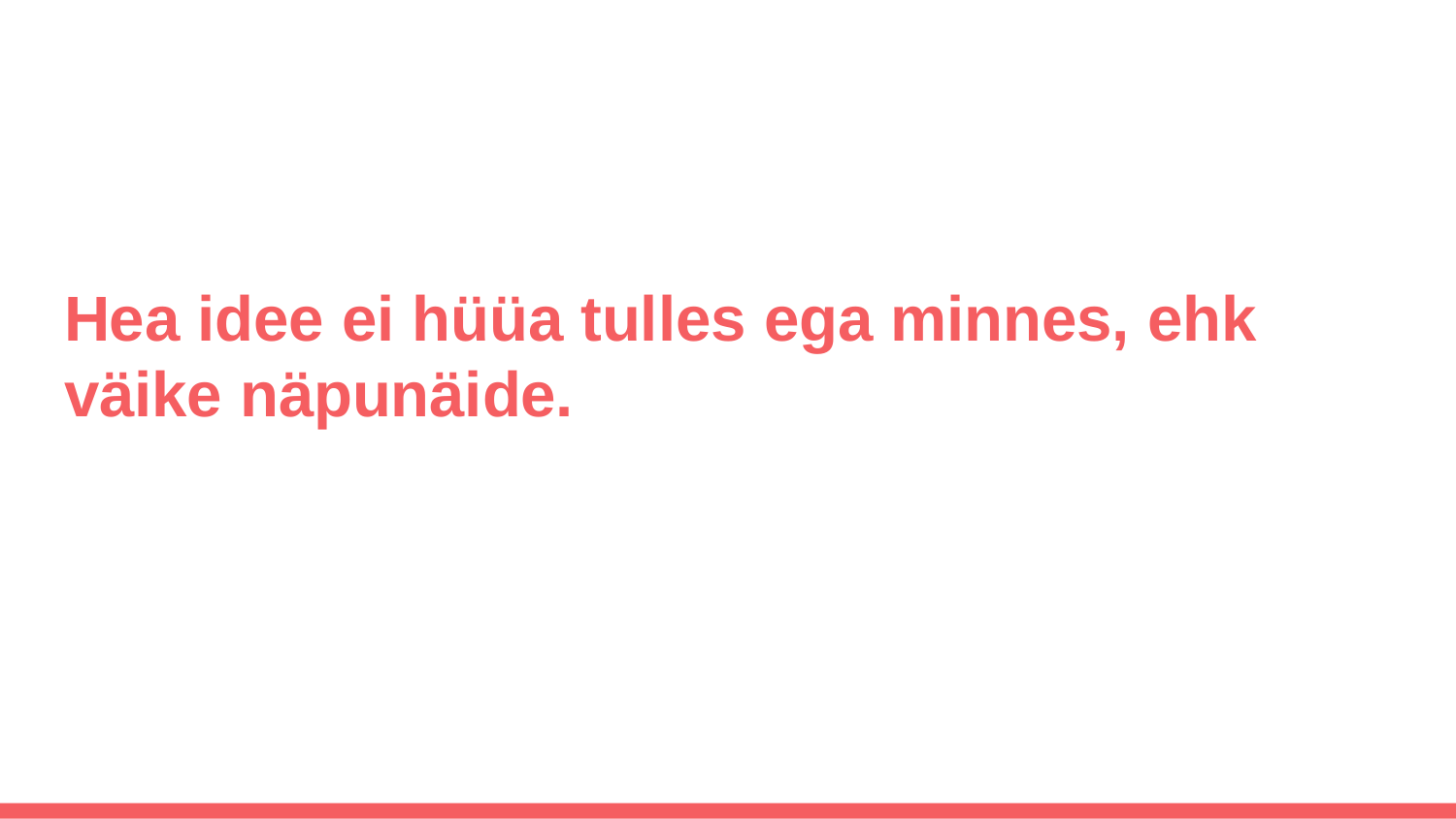

# Hea idee ei hüüa tulles ega minnes, ehk väike näpunäide.